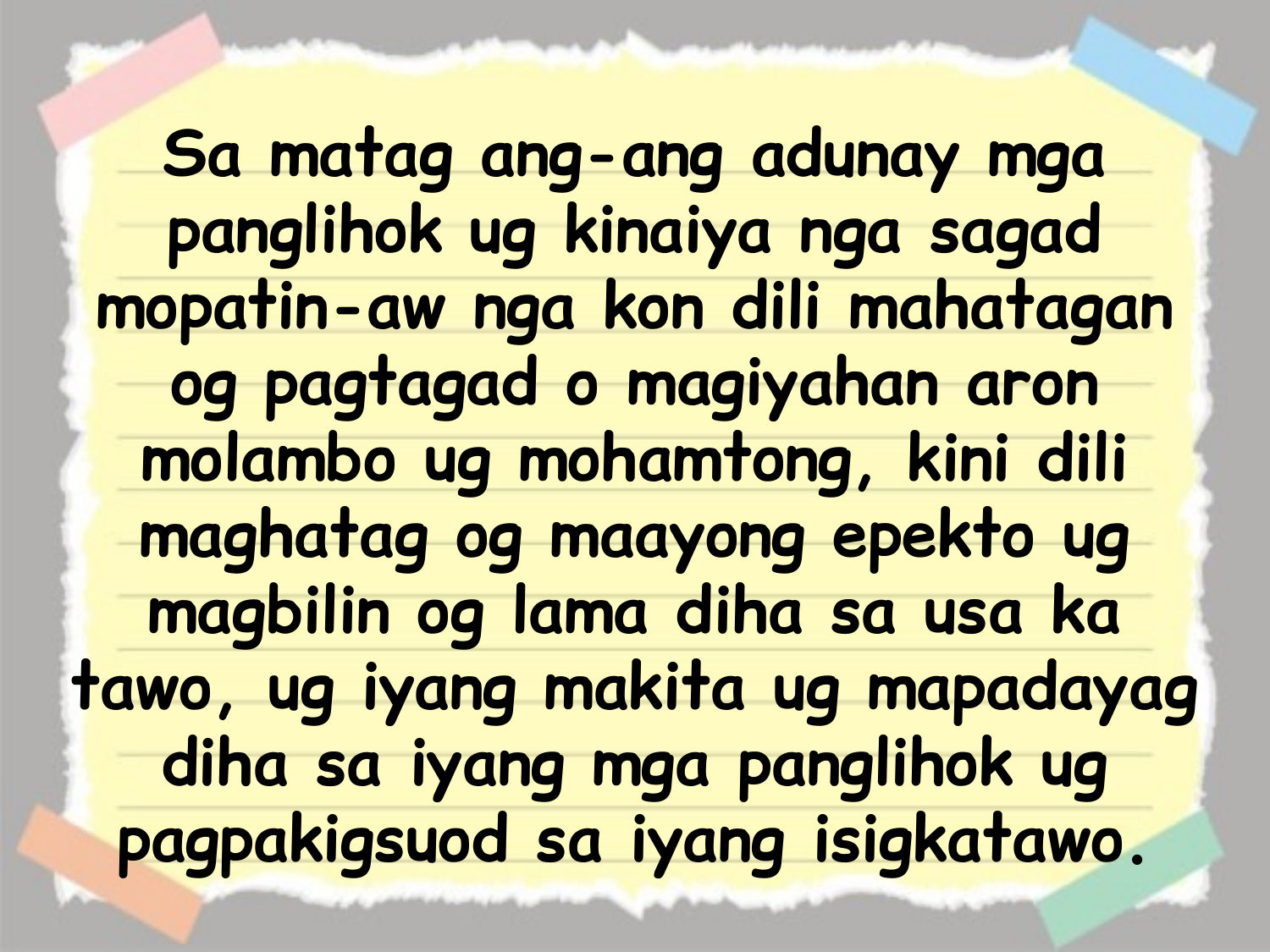

Sa matag ang-ang adunay mga panglihok ug kinaiya nga sagad mopatin-aw nga kon dili mahatagan og pagtagad o magiyahan aron molambo ug mohamtong, kini dili maghatag og maayong epekto ug magbilin og lama diha sa usa ka tawo, ug iyang makita ug mapadayag diha sa iyang mga panglihok ug pagpakigsuod sa iyang isigkatawo.